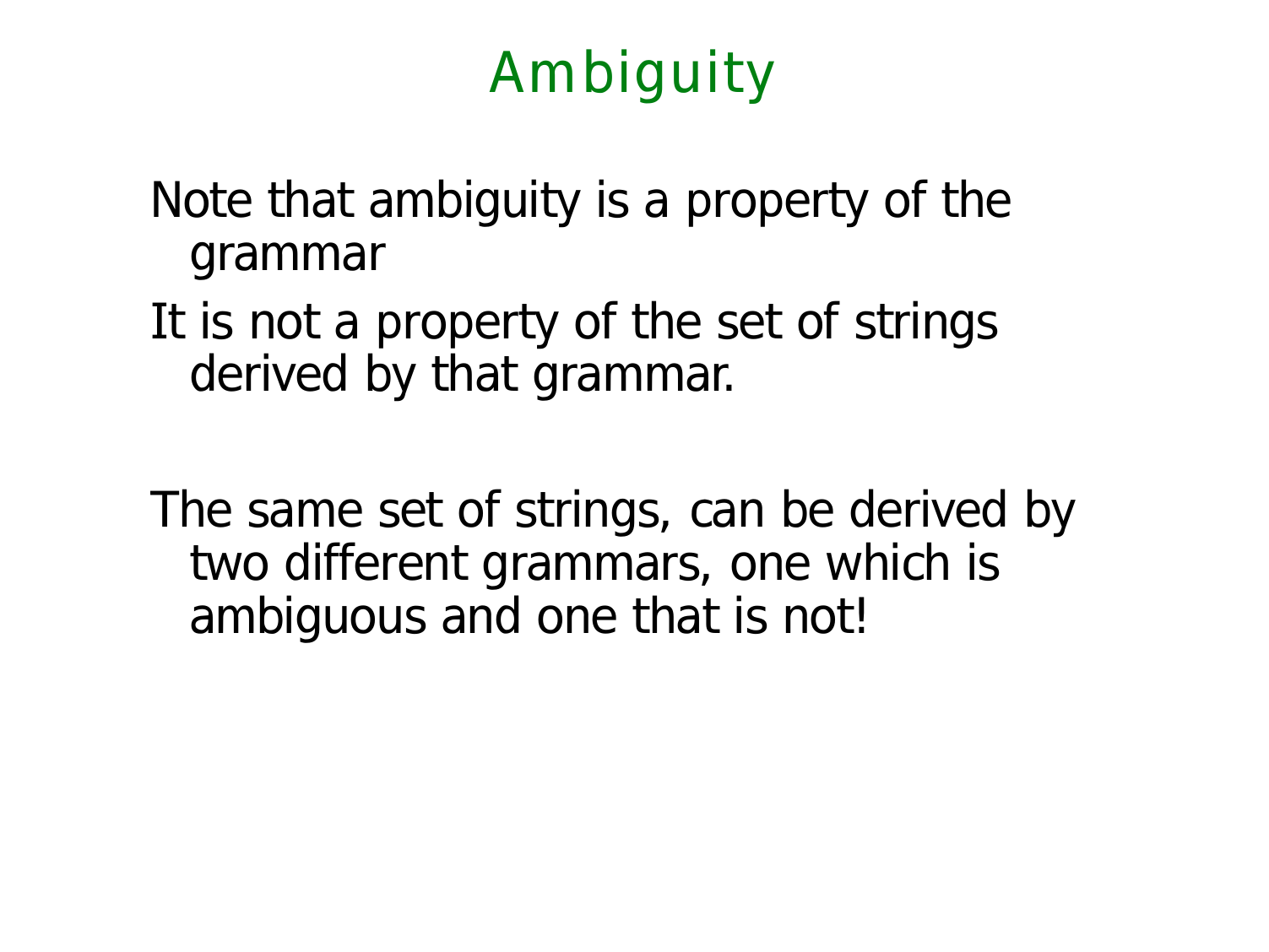

# Ambiguity
Note that ambiguity is a property of the grammar
It is not a property of the set of strings derived by that grammar.

The same set of strings, can be derived by two different grammars, one which is ambiguous and one that is not!